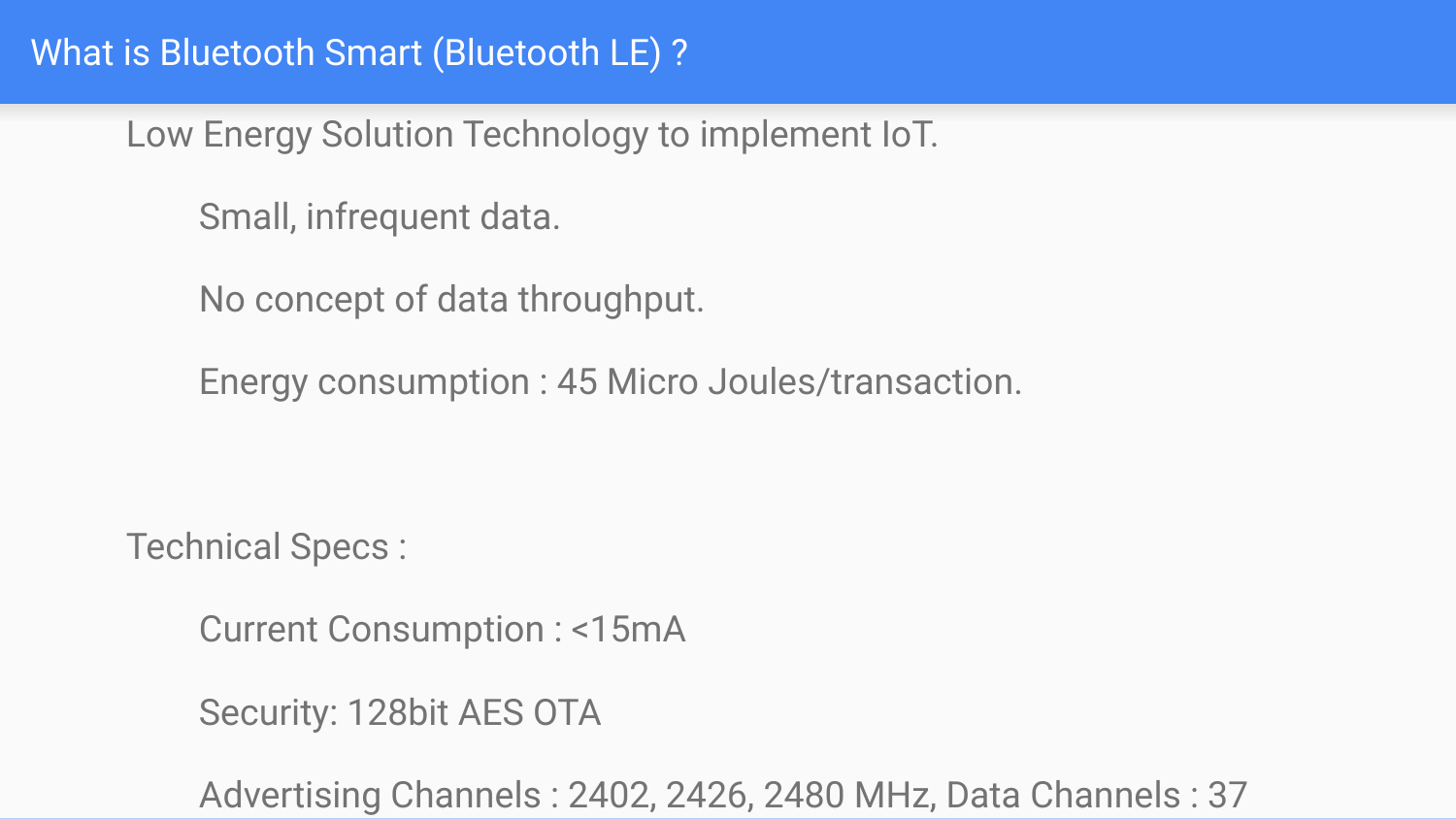

# What is Bluetooth Smart (Bluetooth LE) ?
Low Energy Solution Technology to implement IoT.
Small, infrequent data.
No concept of data throughput.
Energy consumption : 45 Micro Joules/transaction.

Technical Specs :
Current Consumption : <15mA
Security: 128bit AES OTA
Advertising Channels : 2402, 2426, 2480 MHz, Data Channels : 37
Adaptive Frequency Hopping, Modulation : GFSK (0.45 ~ 0.55 MI)
Latency: 6ms
TTL : 3ms